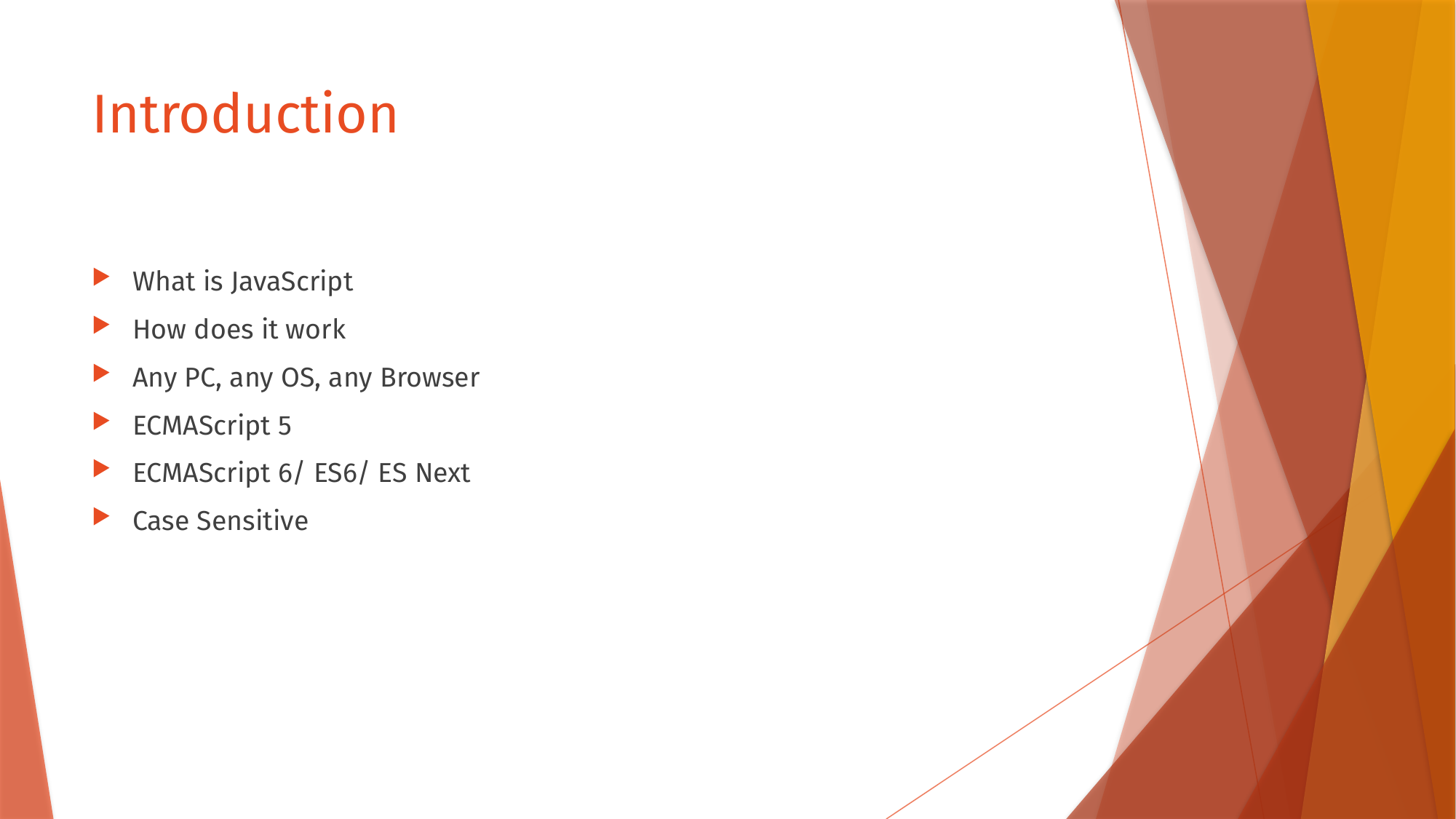

# Introduction
What is JavaScript
How does it work
Any PC, any OS, any Browser
ECMAScript 5
ECMAScript 6/ ES6/ ES Next
Case Sensitive